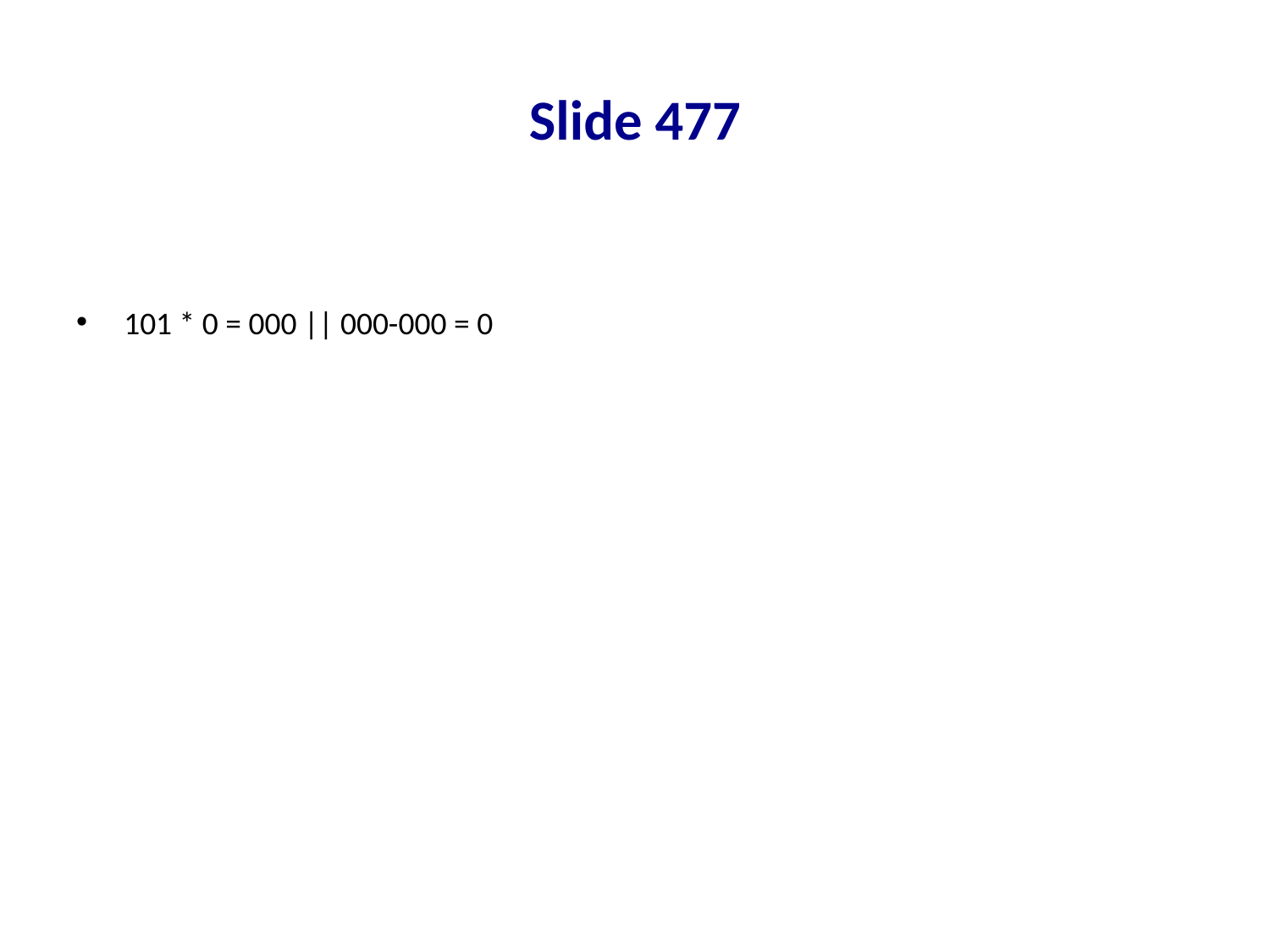

# Slide 477

101 * 0 = 000 || 000-000 = 0